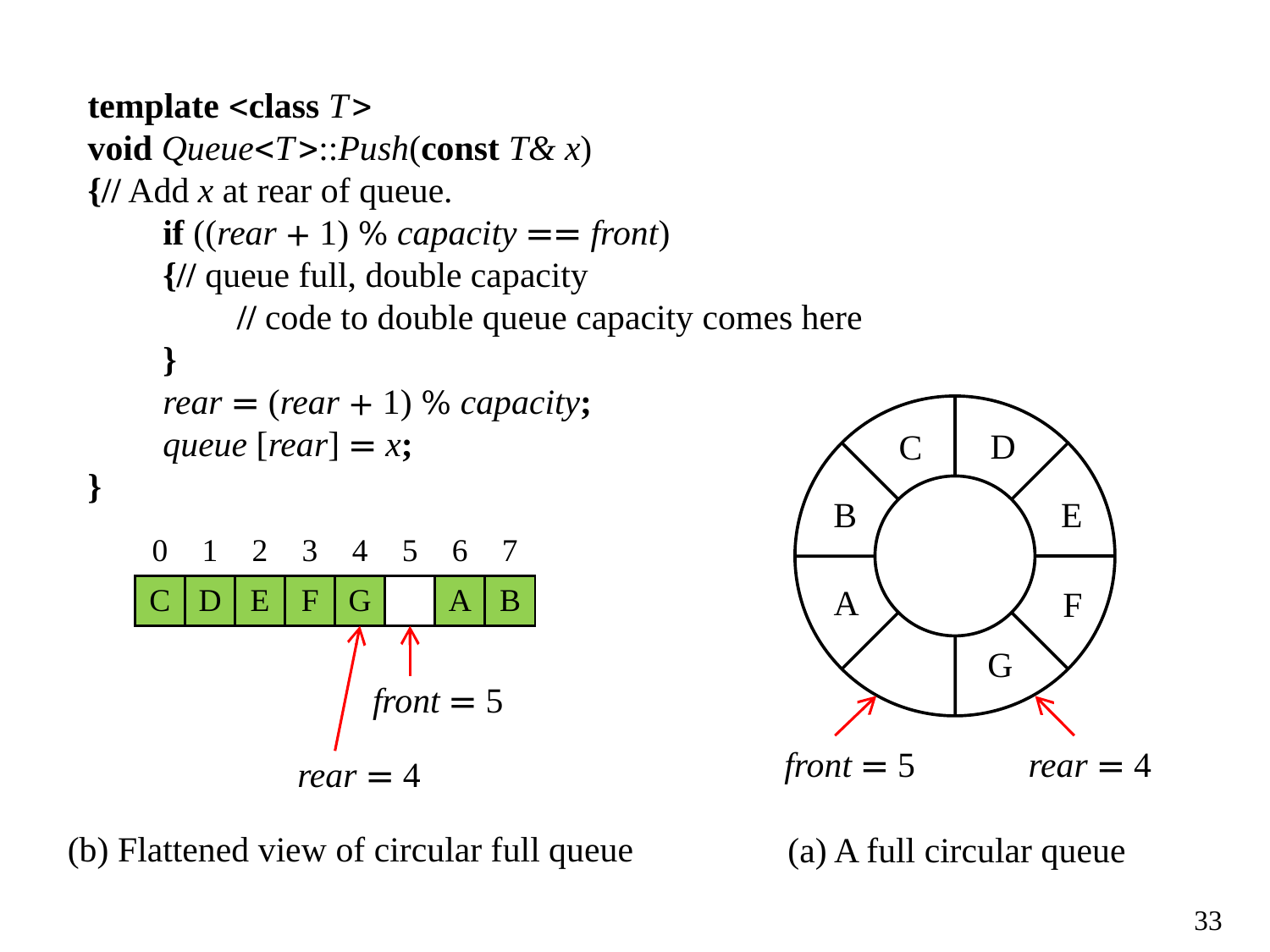

template <class T>
void Queue<T>::Push(const T& x)
{// Add x at rear of queue.
if ((rear + 1) % capacity == front)
{// queue full, double capacity
// code to double queue capacity comes here
}
rear = (rear + 1) % capacity;
queue [rear] = x;
}

D
C

E
B
| 0 | 1 | 2 | 3 | 4 | 5 | 6 | 7 |
| --- | --- | --- | --- | --- | --- | --- | --- |
| C | D | E | F | G |  | A | B |
A
F
G
front = 5
rear = 4
front = 5
rear = 4
(b) Flattened view of circular full queue
(a) A full circular queue
33